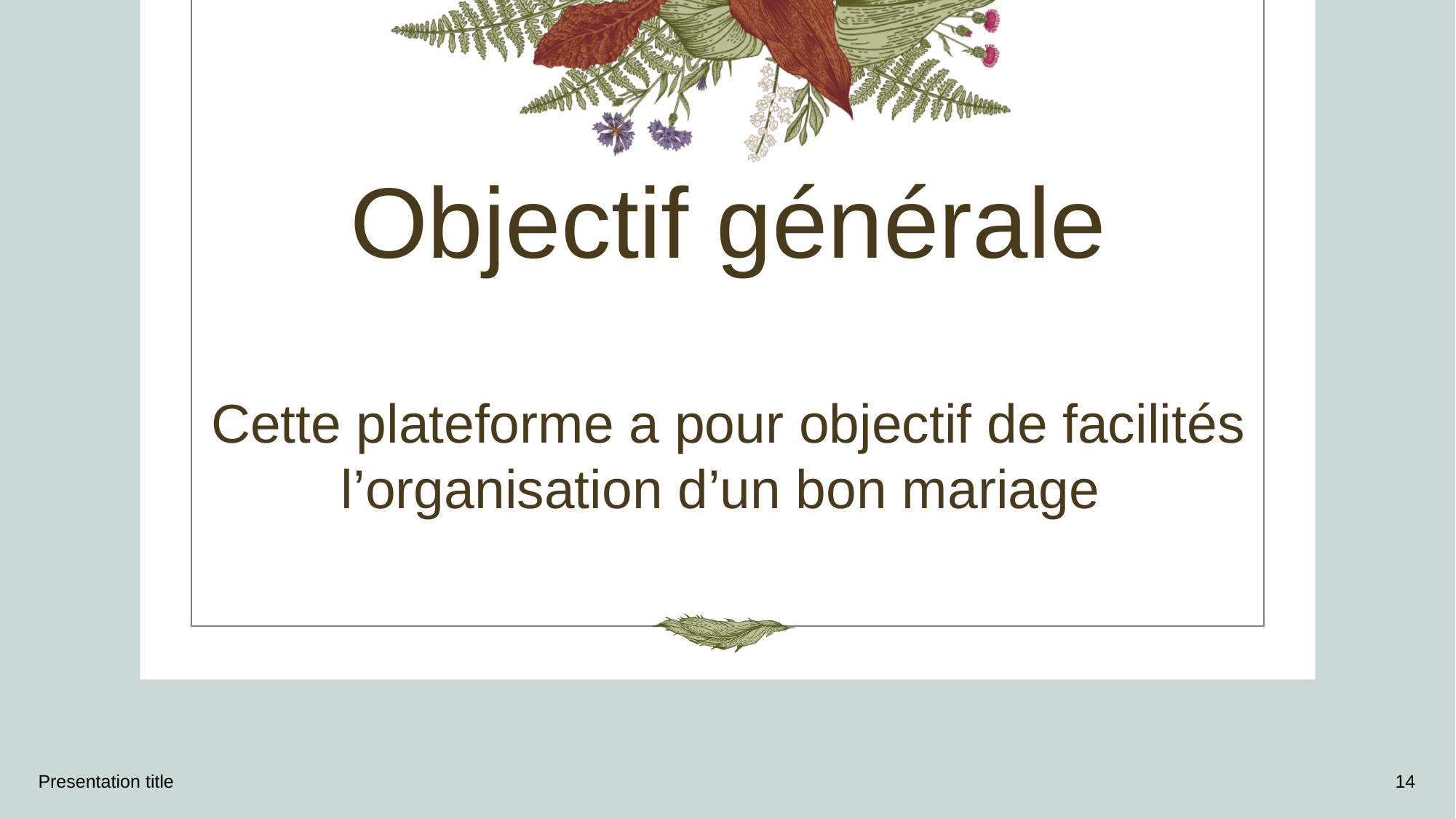

# Objectif générale

Cette plateforme a pour objectif de facilités l’organisation d’un bon mariage
Presentation title
14